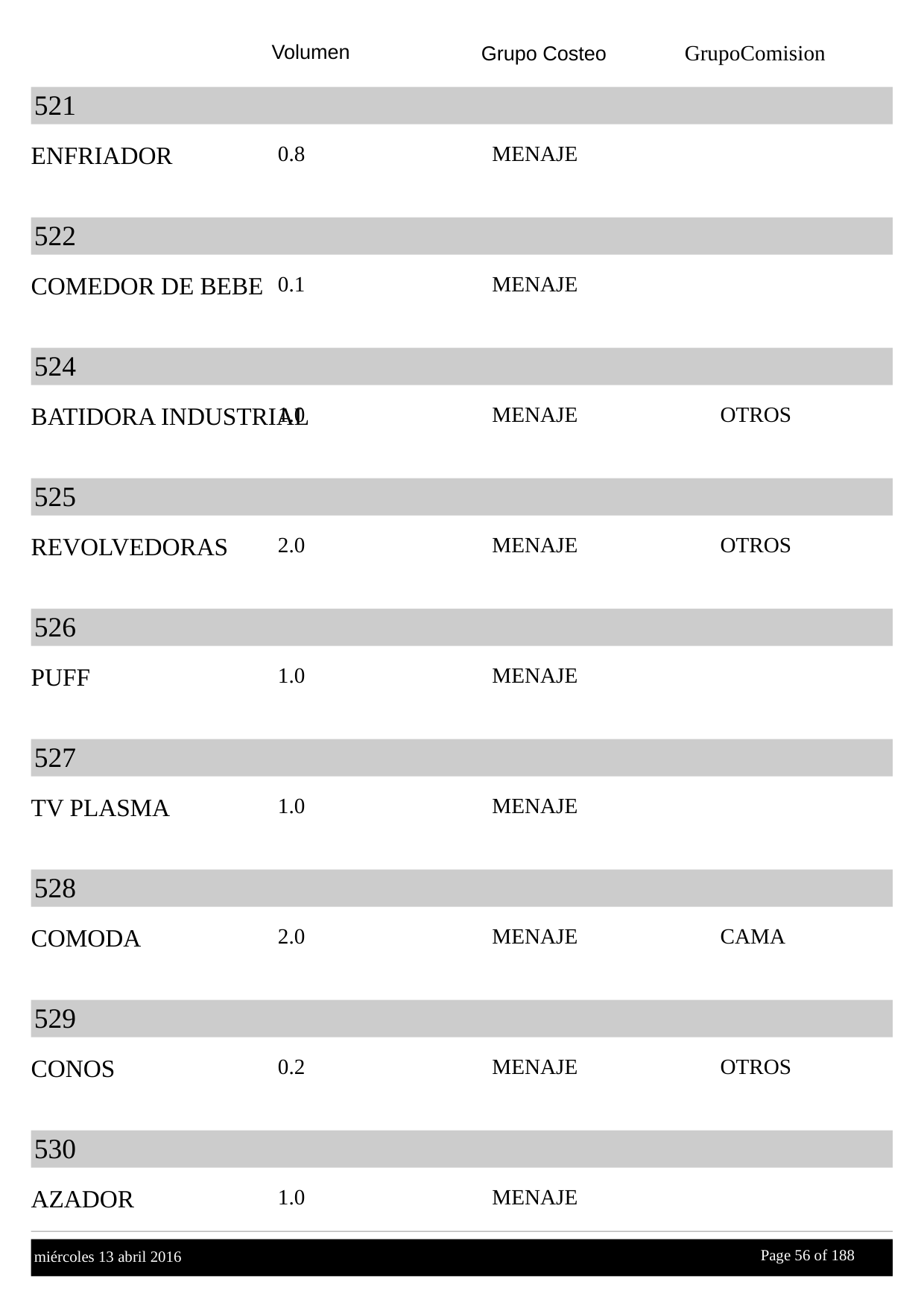

Volumen
GrupoComision
Grupo Costeo

521
ENFRIADOR
0.8
MENAJE

522
COMEDOR DE BEBE
0.1
MENAJE

524
BATIDORA INDUSTRIAL
1.0
MENAJE
OTROS

525
REVOLVEDORAS
2.0
MENAJE
OTROS

526
PUFF
1.0
MENAJE

527
TV PLASMA
1.0
MENAJE

528
COMODA
2.0
MENAJE
CAMA

529
CONOS
0.2
MENAJE
OTROS

530
AZADOR
1.0
MENAJE

Page 56 of
 188
miércoles 13 abril 2016